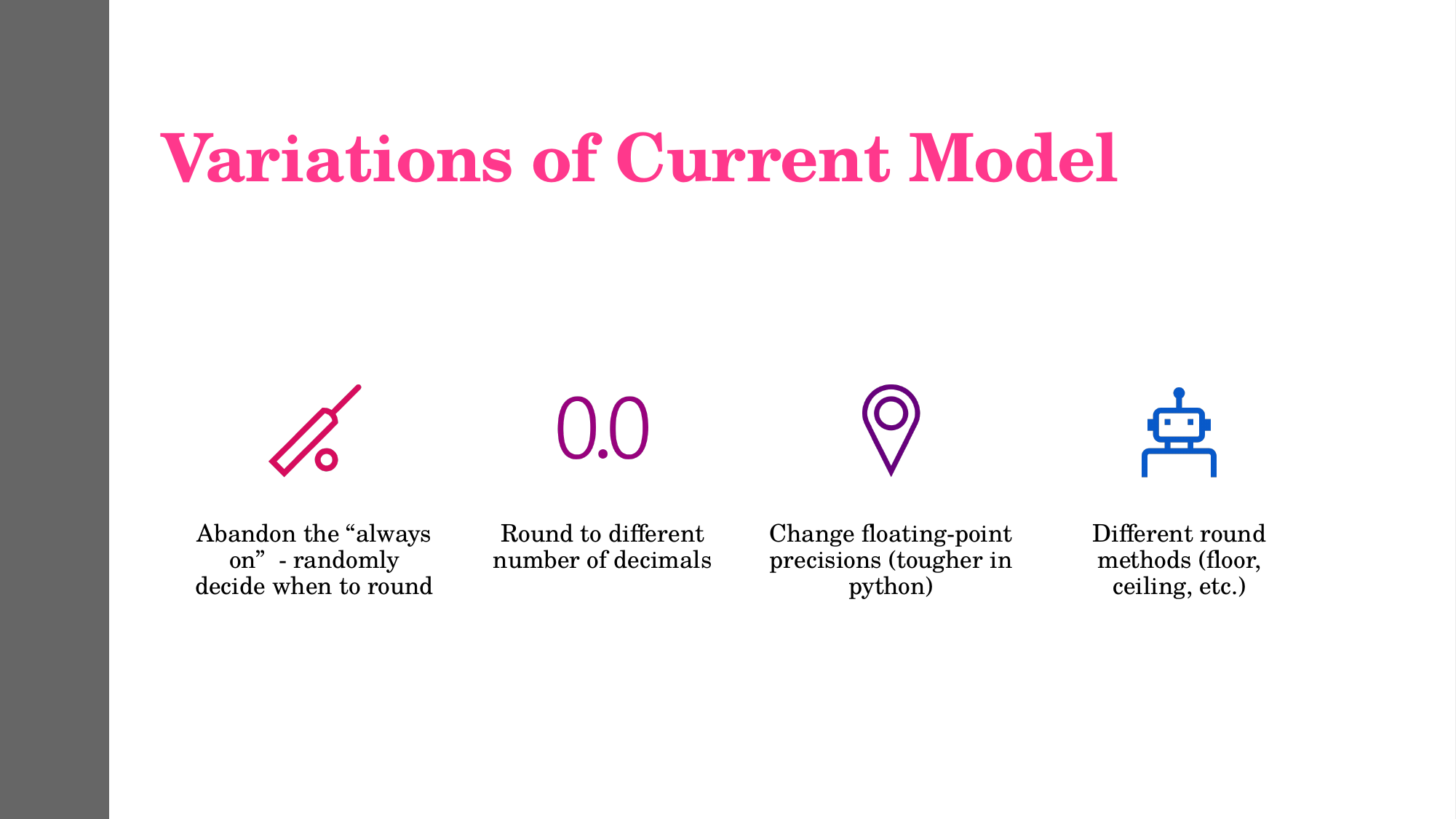

# Variations of Current Model
Abandon the “always on”  - randomly decide when to round
Round to different number of decimals
Change floating-point precisions (tougher in python)
Different round methods (floor, ceiling, etc.)